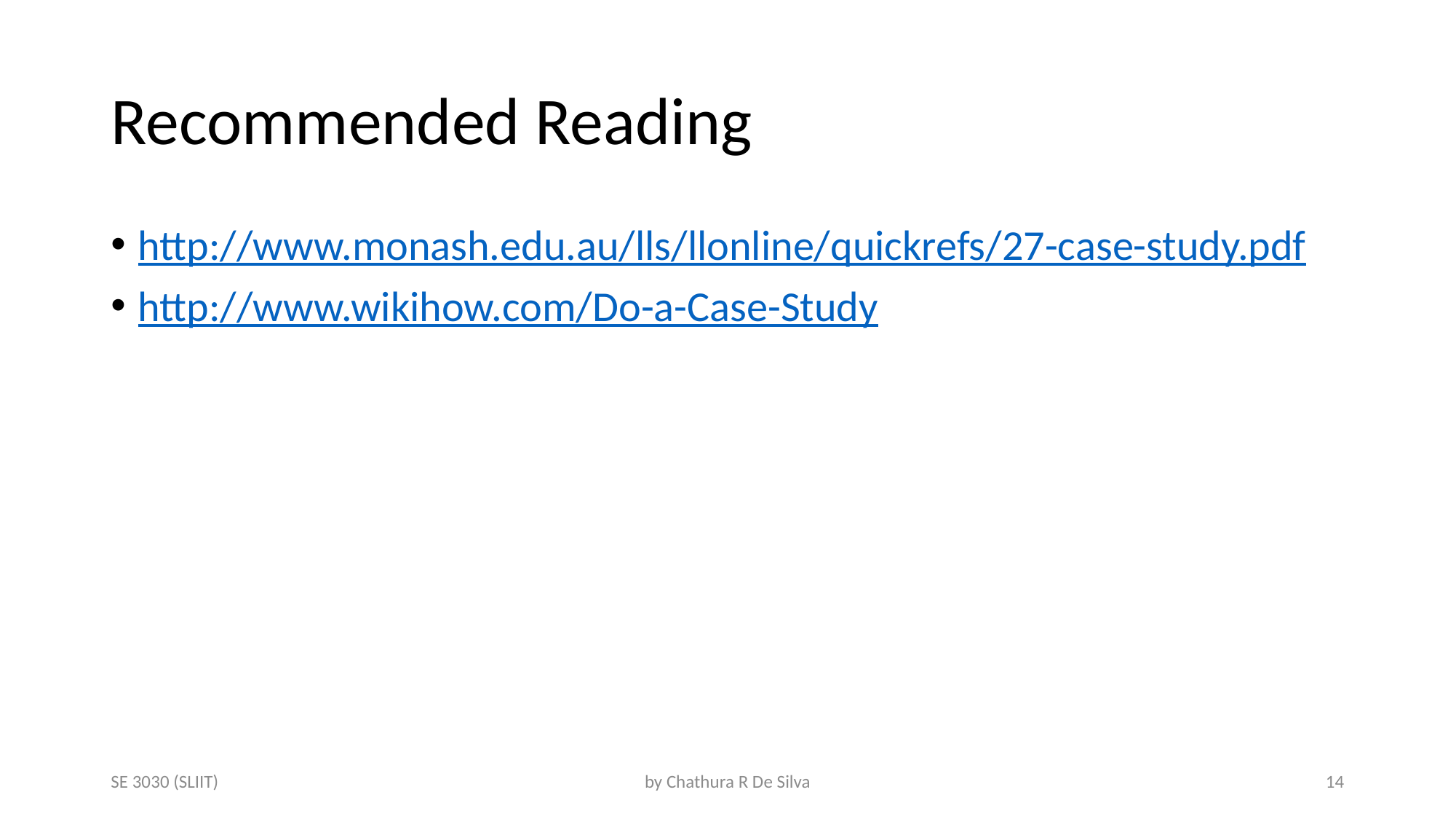

# Recommended Reading
http://www.monash.edu.au/lls/llonline/quickrefs/27-case-study.pdf
http://www.wikihow.com/Do-a-Case-Study

SE 3030 (SLIIT)
by Chathura R De Silva
14